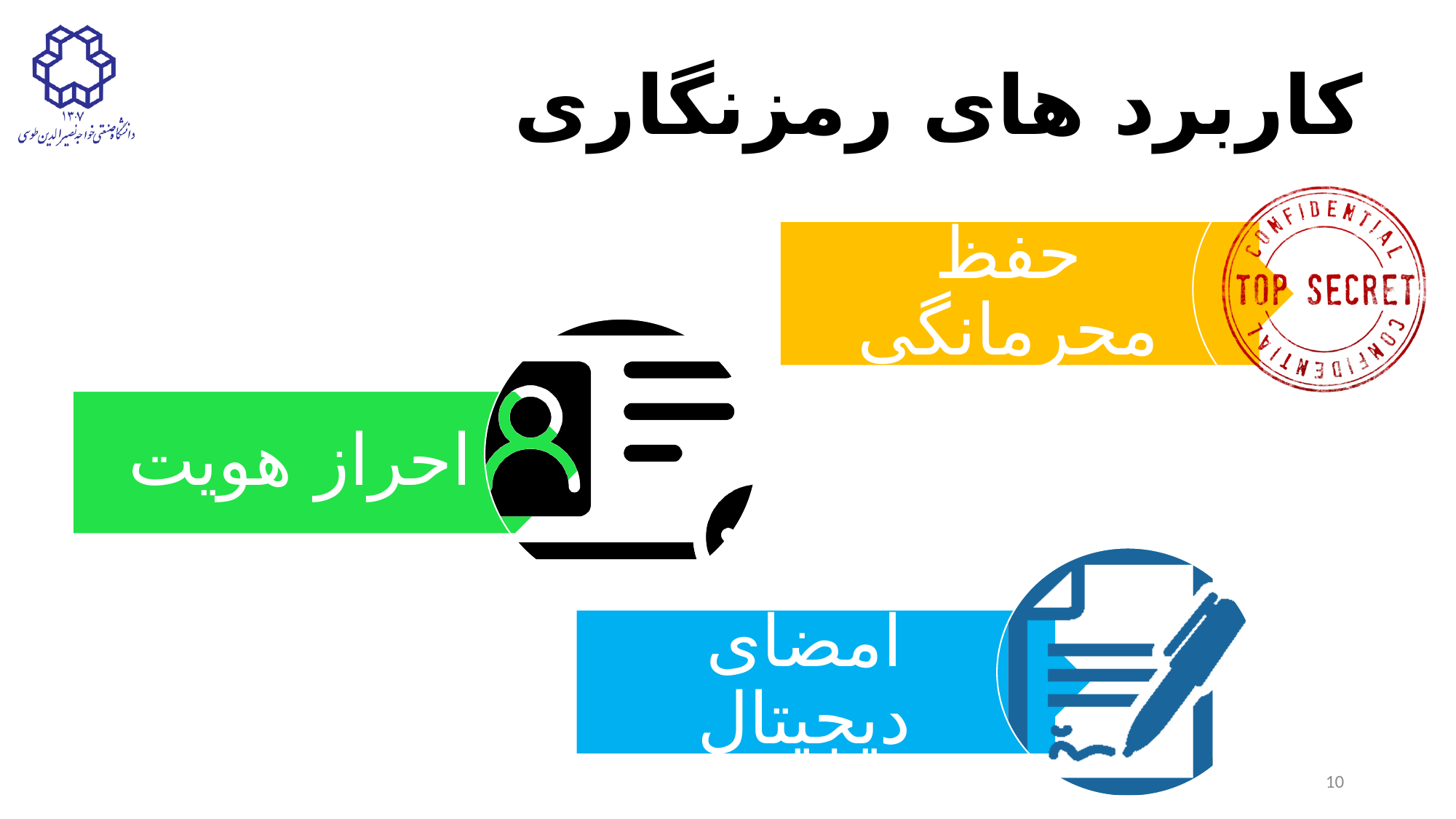

# کاربرد های رمزنگاری

حفظ محرمانگی

احراز هویت

امضای دیجیتال
10